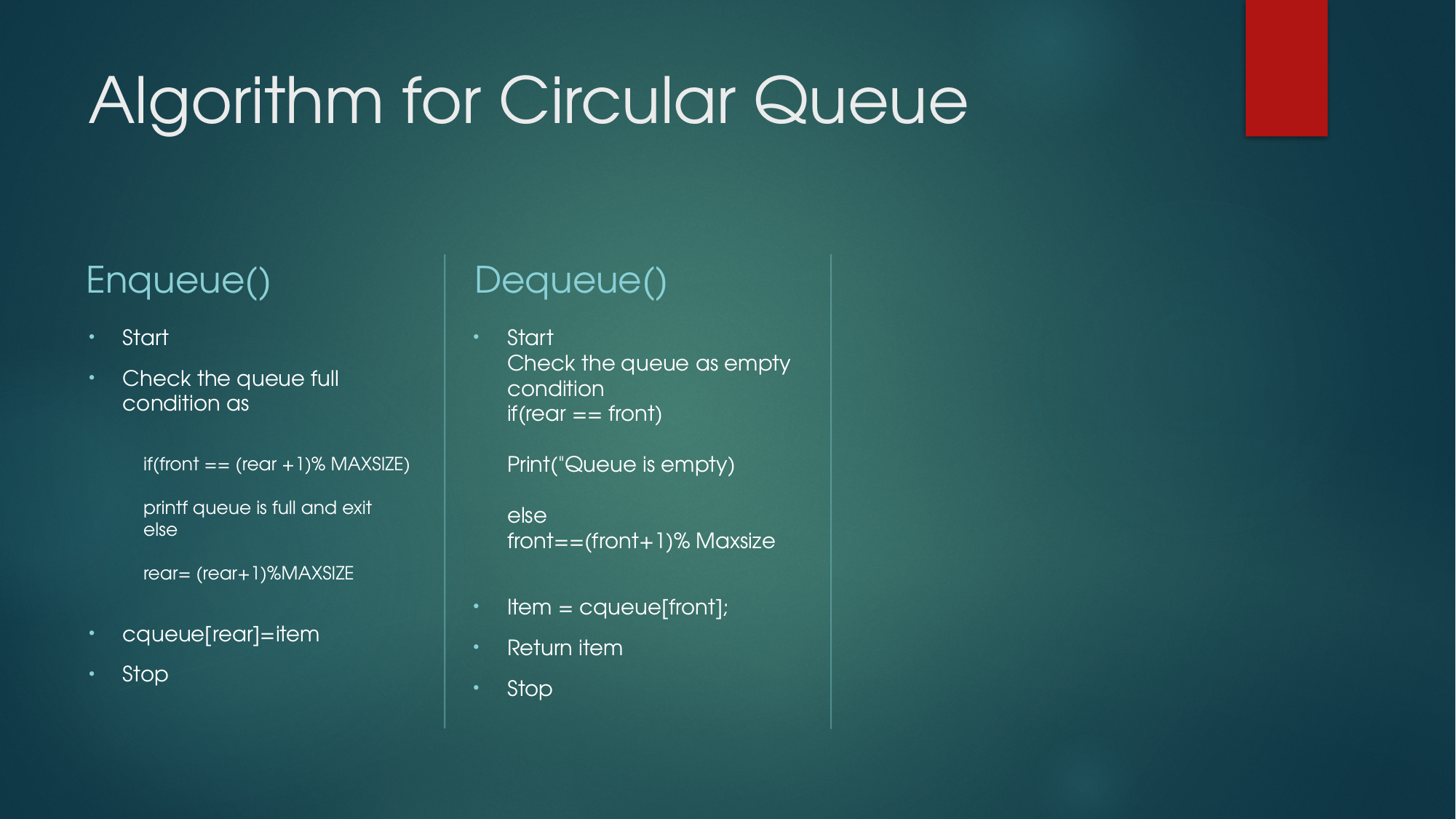

# Algorithm for Circular Queue
Enqueue()
Dequeue()
Start
Check the queue full condition as
if(front == (rear +1)% MAXSIZE)
printf queue is full and exit
else 
rear= (rear+1)%MAXSIZE
cqueue[rear]=item
Stop

Start
Check the queue as empty condition
if(rear == front)
Print("Queue is empty)
else
front==(front+1)% Maxsize
Item = cqueue[front];
Return item
Stop